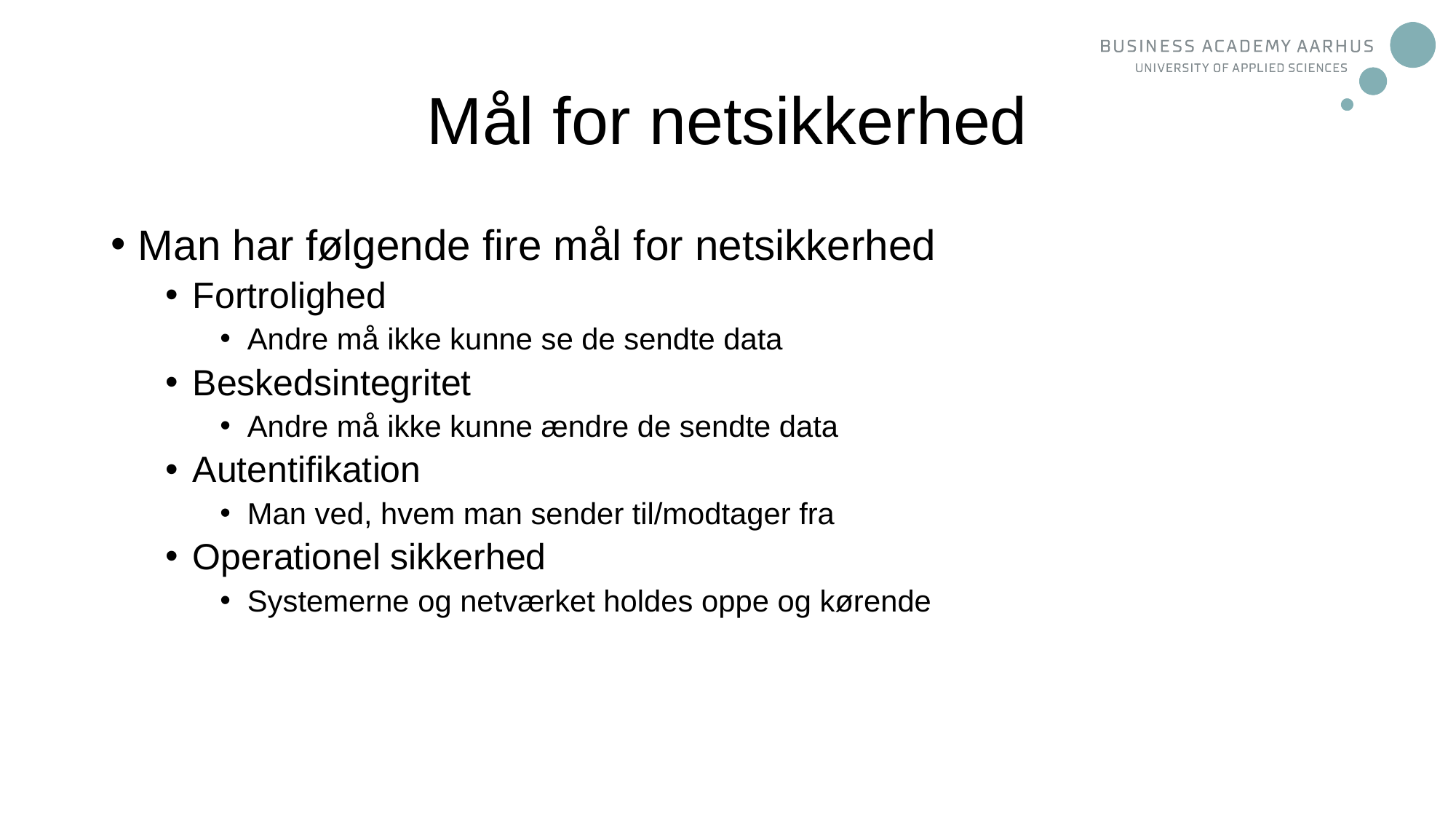

# Mål for netsikkerhed
Man har følgende fire mål for netsikkerhed
Fortrolighed
Andre må ikke kunne se de sendte data
Beskedsintegritet
Andre må ikke kunne ændre de sendte data
Autentifikation
Man ved, hvem man sender til/modtager fra
Operationel sikkerhed
Systemerne og netværket holdes oppe og kørende